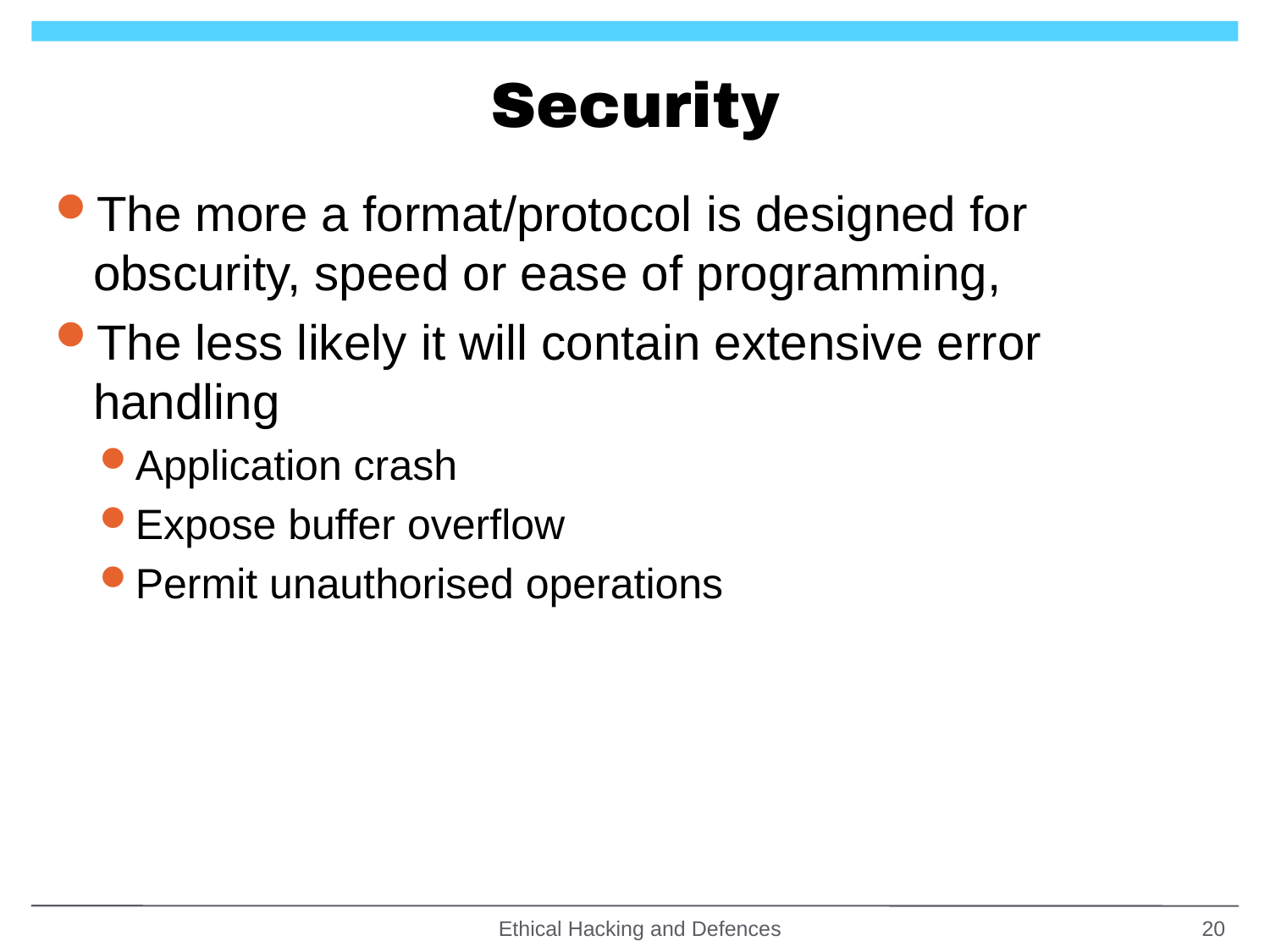

# Security
The more a format/protocol is designed for obscurity, speed or ease of programming,
The less likely it will contain extensive error handling
Application crash
Expose buffer overflow
Permit unauthorised operations

Ethical Hacking and Defences
20